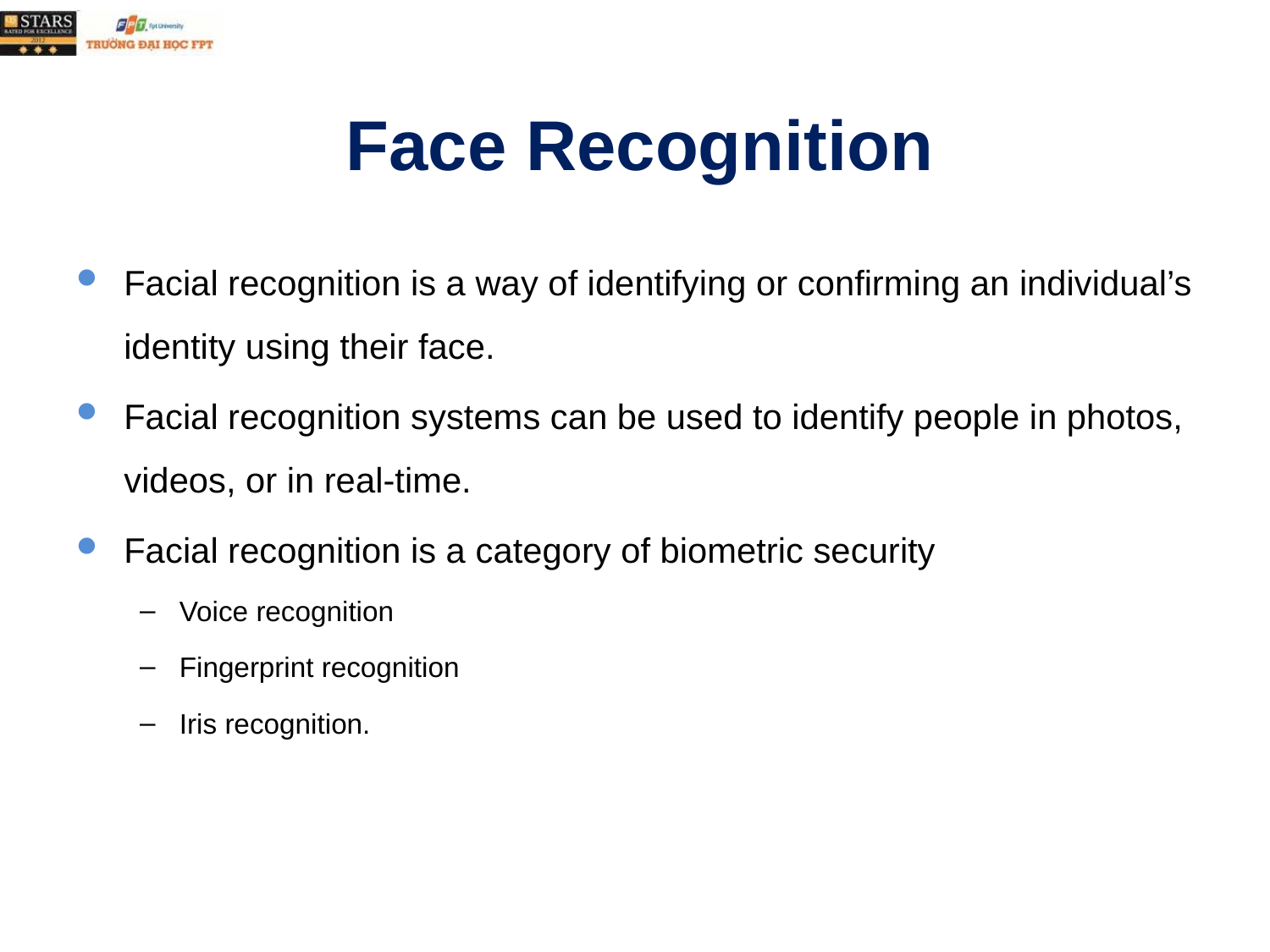

# Face Recognition
Facial recognition is a way of identifying or confirming an individual’s identity using their face.
Facial recognition systems can be used to identify people in photos, videos, or in real-time.
Facial recognition is a category of biometric security
Voice recognition
Fingerprint recognition
Iris recognition.